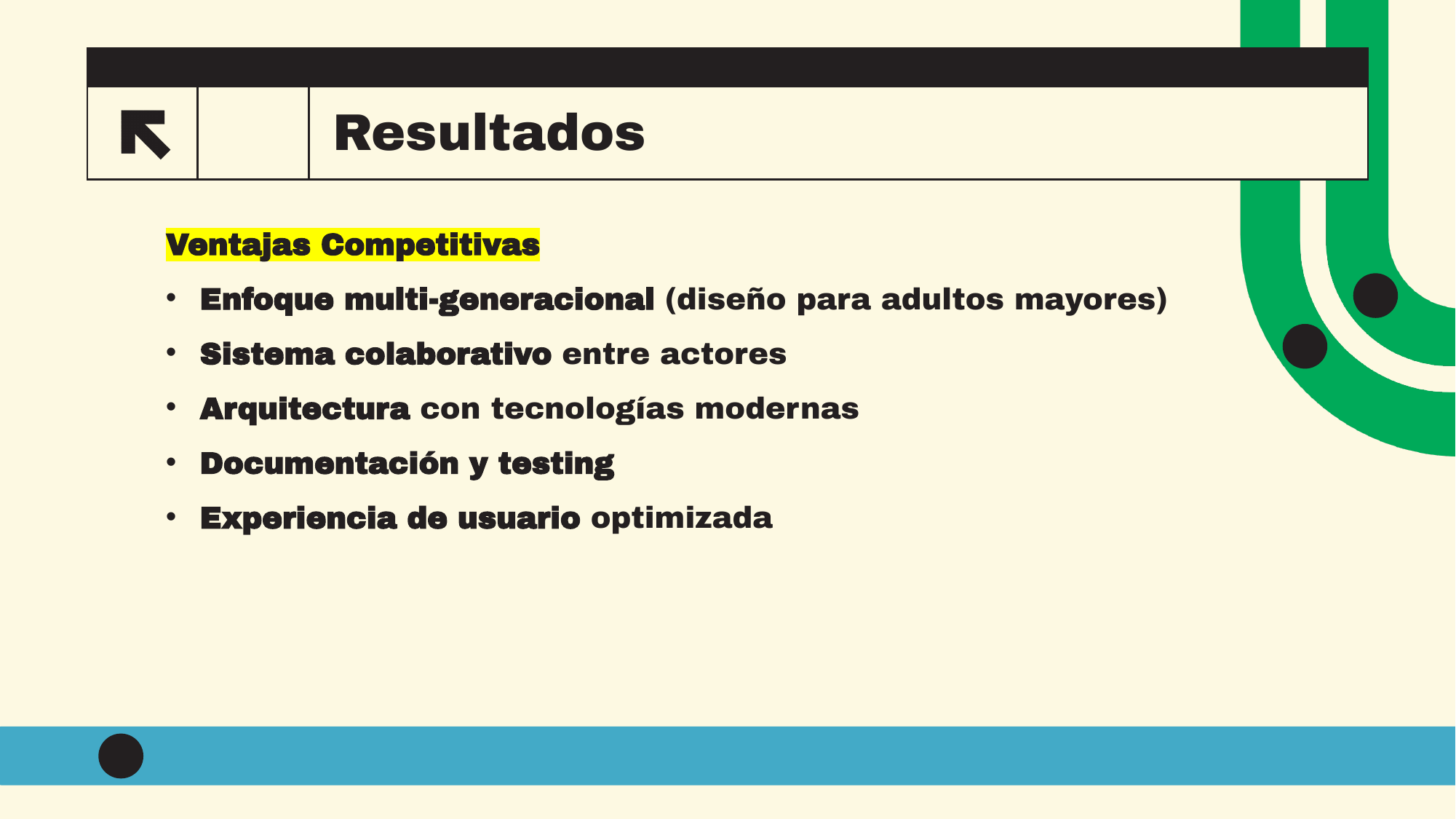

# Resultados
Ventajas Competitivas
Enfoque multi-generacional (diseño para adultos mayores)
Sistema colaborativo entre actores
Arquitectura con tecnologías modernas
Documentación y testing
Experiencia de usuario optimizada